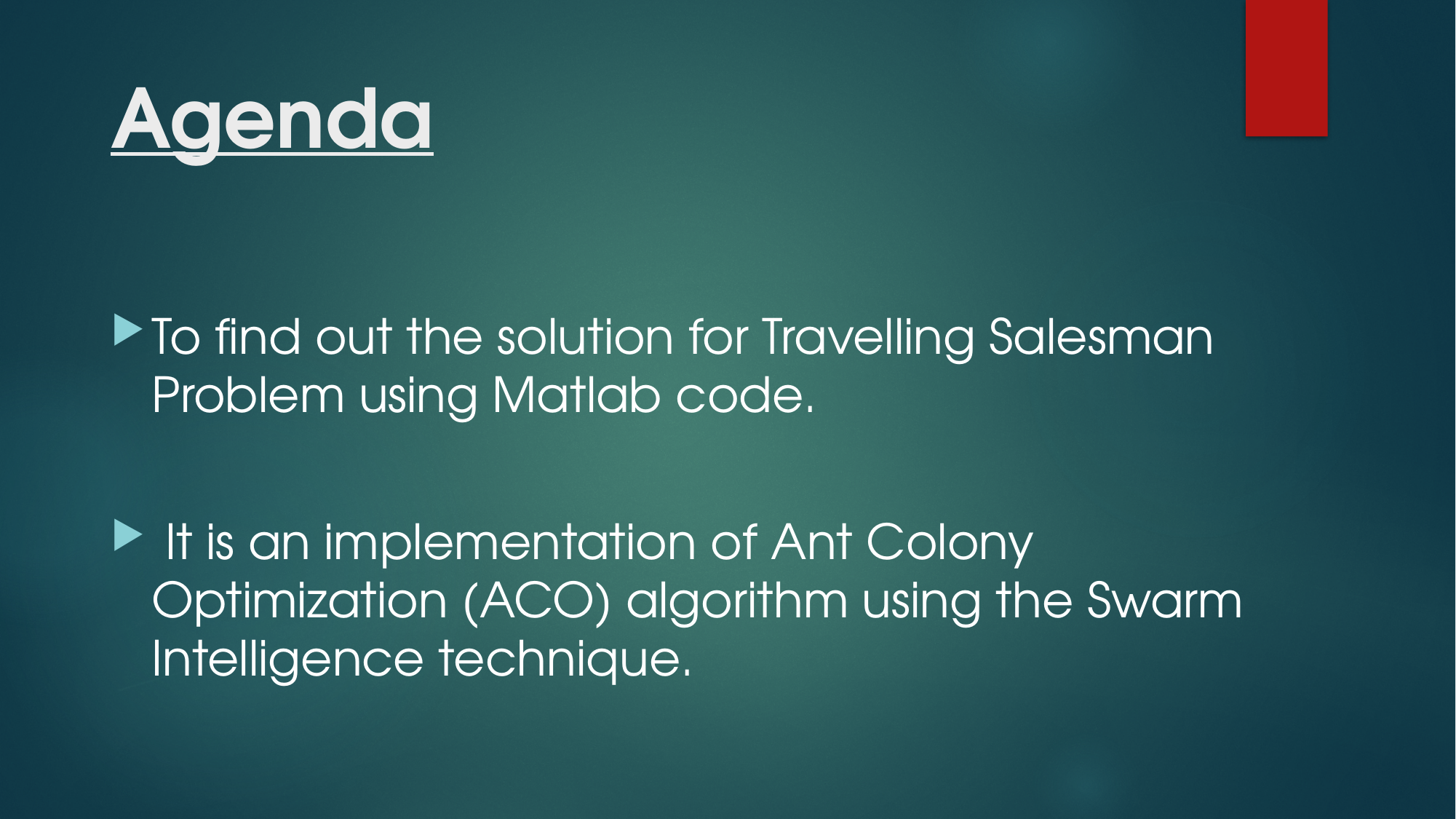

# Agenda
To find out the solution for Travelling Salesman Problem using Matlab code.

 It is an implementation of Ant Colony Optimization (ACO) algorithm using the Swarm Intelligence technique.